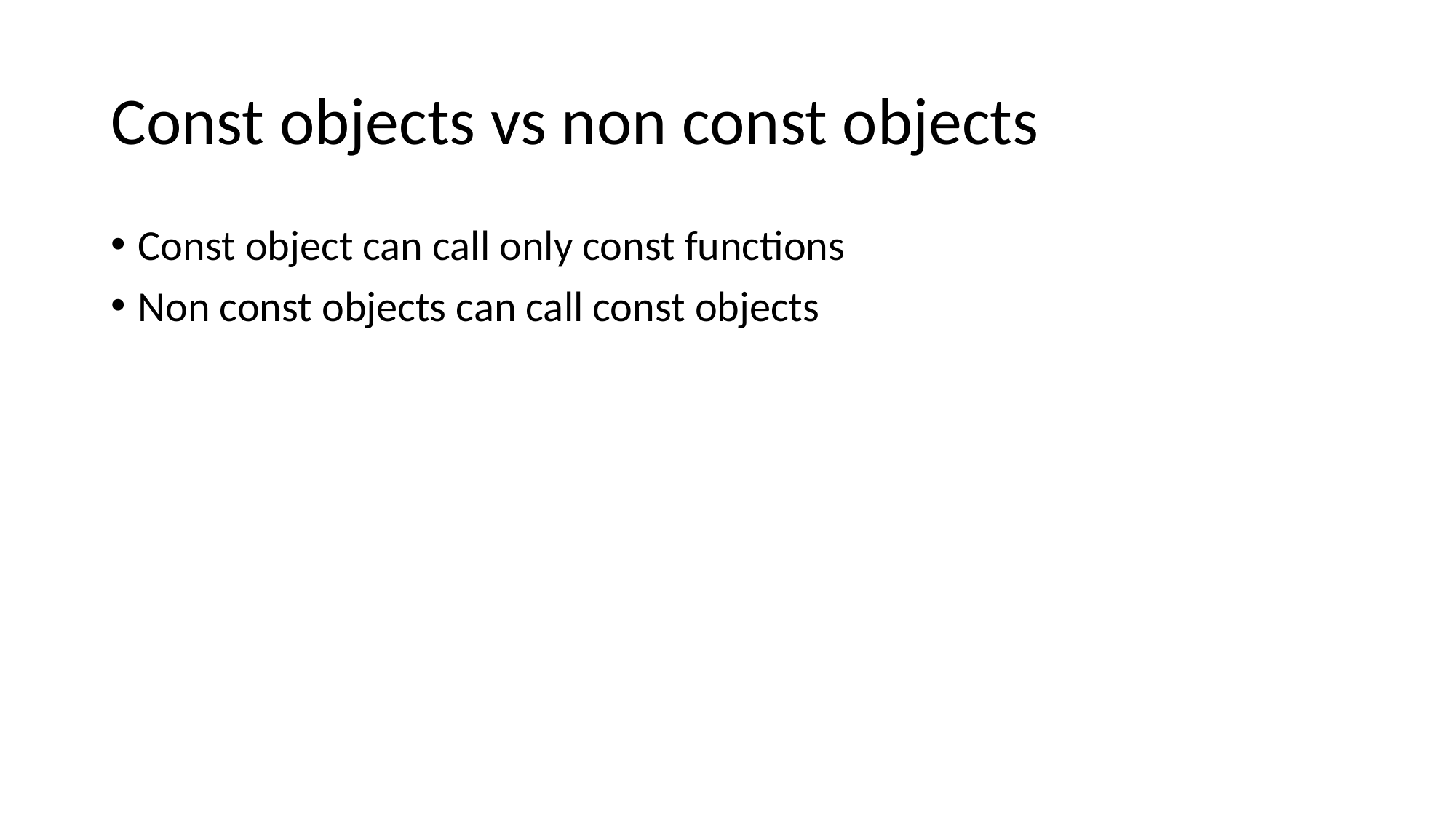

# Const objects vs non const objects
Const object can call only const functions
Non const objects can call const objects